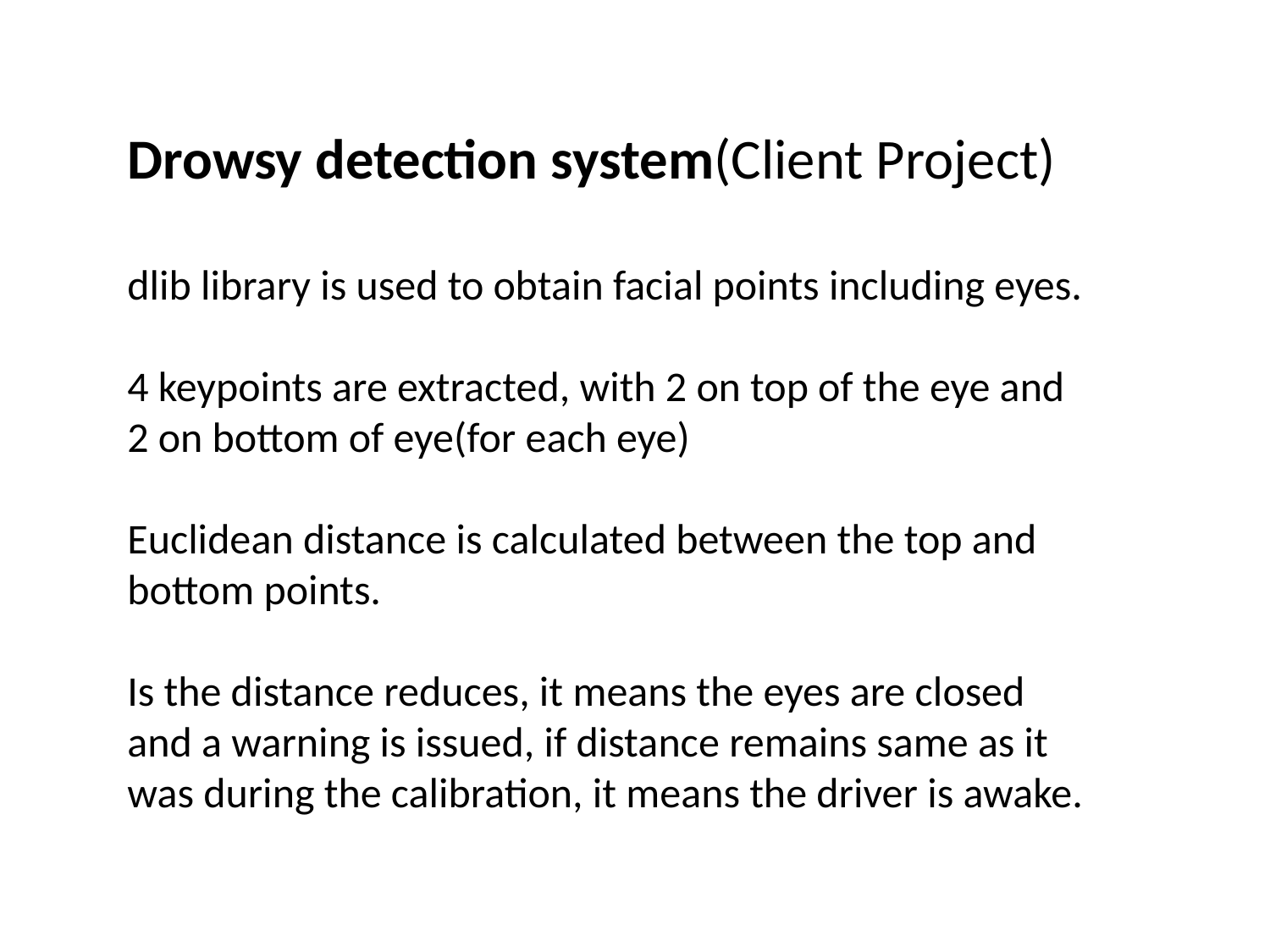

Drowsy detection system(Client Project)

dlib library is used to obtain facial points including eyes.

4 keypoints are extracted, with 2 on top of the eye and 2 on bottom of eye(for each eye)

Euclidean distance is calculated between the top and bottom points.

Is the distance reduces, it means the eyes are closed and a warning is issued, if distance remains same as it was during the calibration, it means the driver is awake.